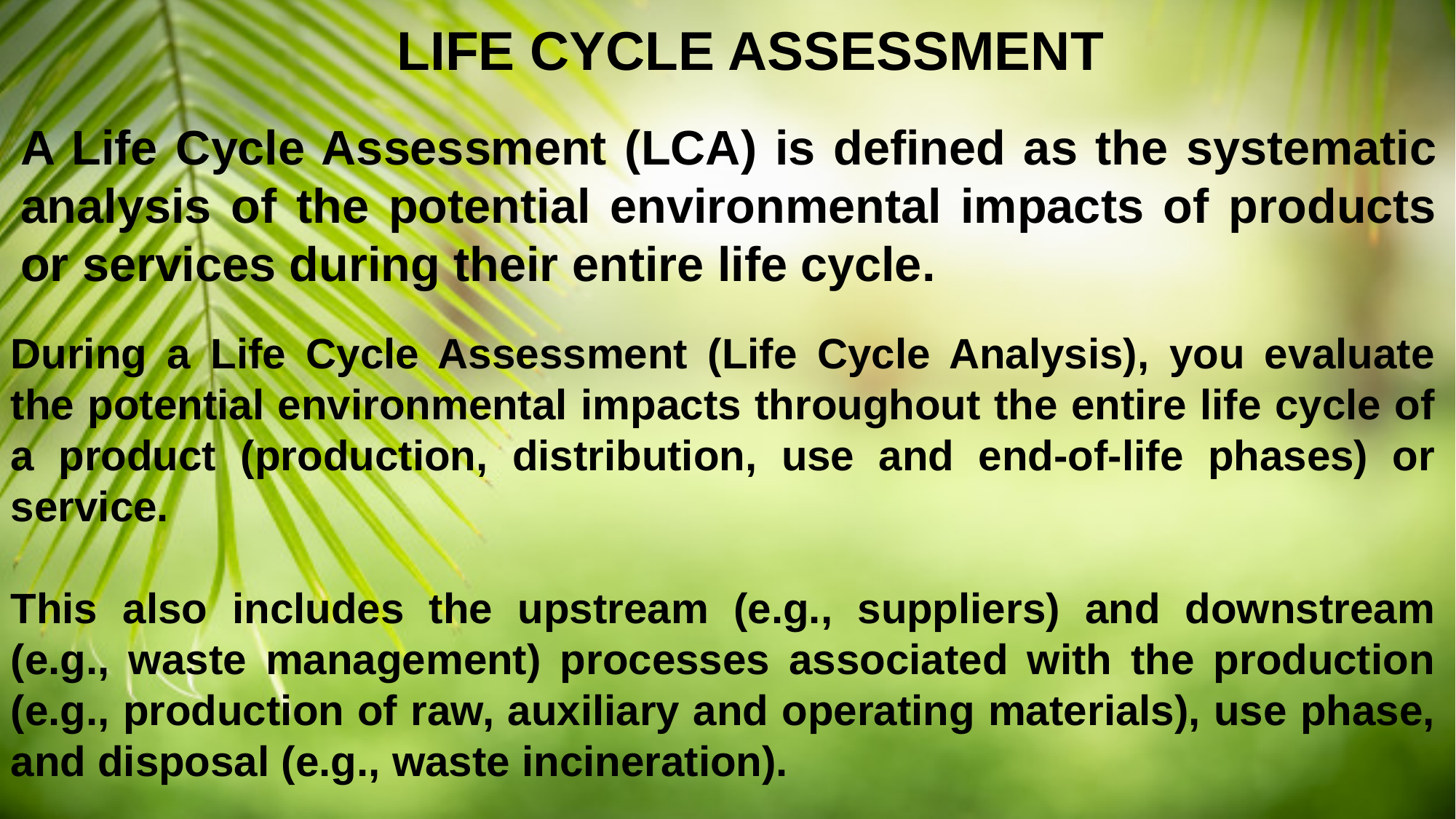

LIFE CYCLE ASSESSMENT
A Life Cycle Assessment (LCA) is defined as the systematic analysis of the potential environmental impacts of products or services during their entire life cycle.
During a Life Cycle Assessment (Life Cycle Analysis), you evaluate the potential environmental impacts throughout the entire life cycle of a product (production, distribution, use and end-of-life phases) or service.

This also includes the upstream (e.g., suppliers) and downstream (e.g., waste management) processes associated with the production (e.g., production of raw, auxiliary and operating materials), use phase, and disposal (e.g., waste incineration).